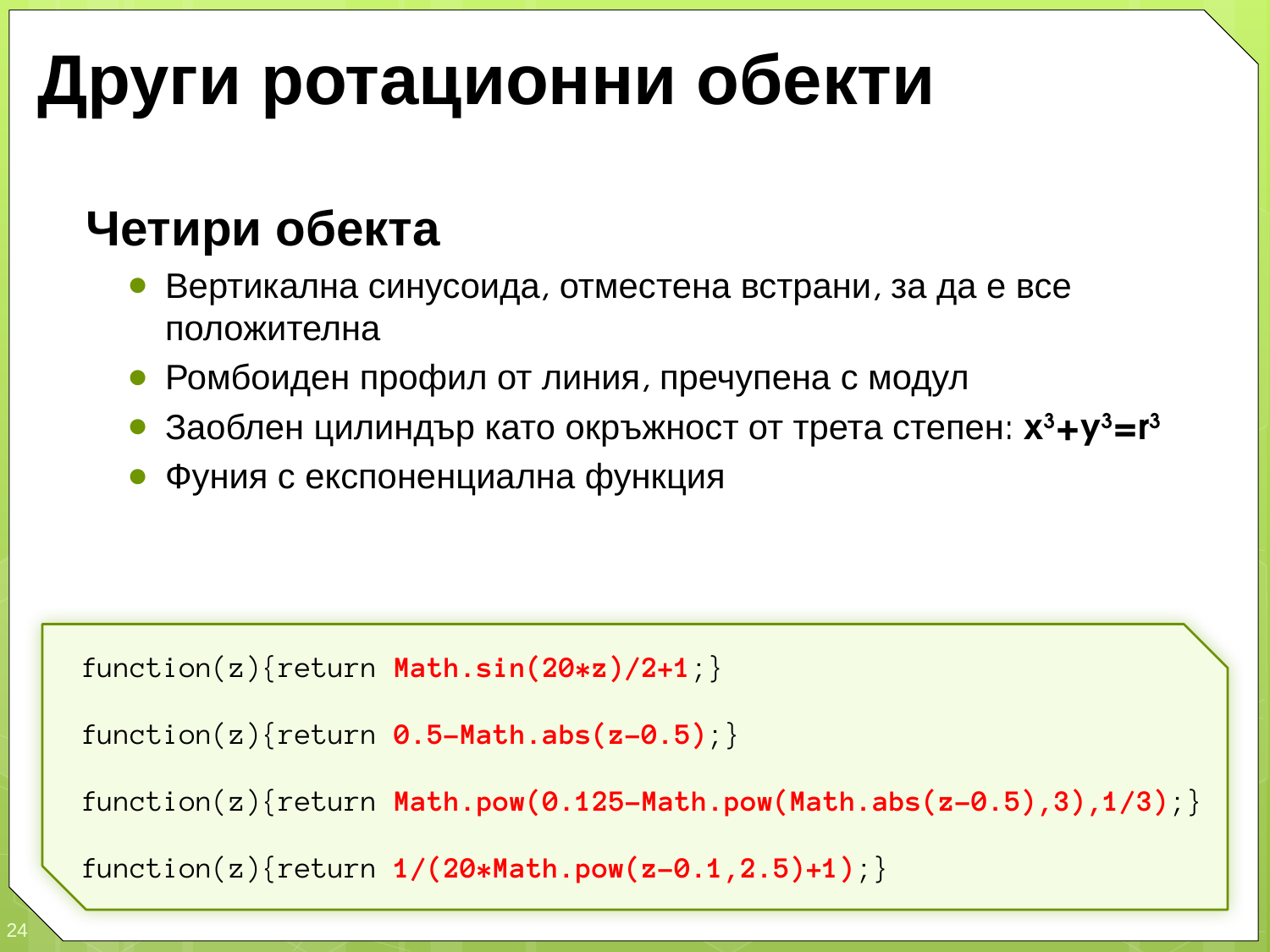

# Други ротационни обекти
Четири обекта
Вертикална синусоида, отместена встрани, за да е все положителна
Ромбоиден профил от линия, пречупена с модул
Заоблен цилиндър като окръжност от трета степен: x3+y3=r3
Фуния с експоненциална функция
function(z){return Math.sin(20*z)/2+1;}

function(z){return 0.5-Math.abs(z-0.5);}

function(z){return Math.pow(0.125-Math.pow(Math.abs(z-0.5),3),1/3);}

function(z){return 1/(20*Math.pow(z-0.1,2.5)+1);}